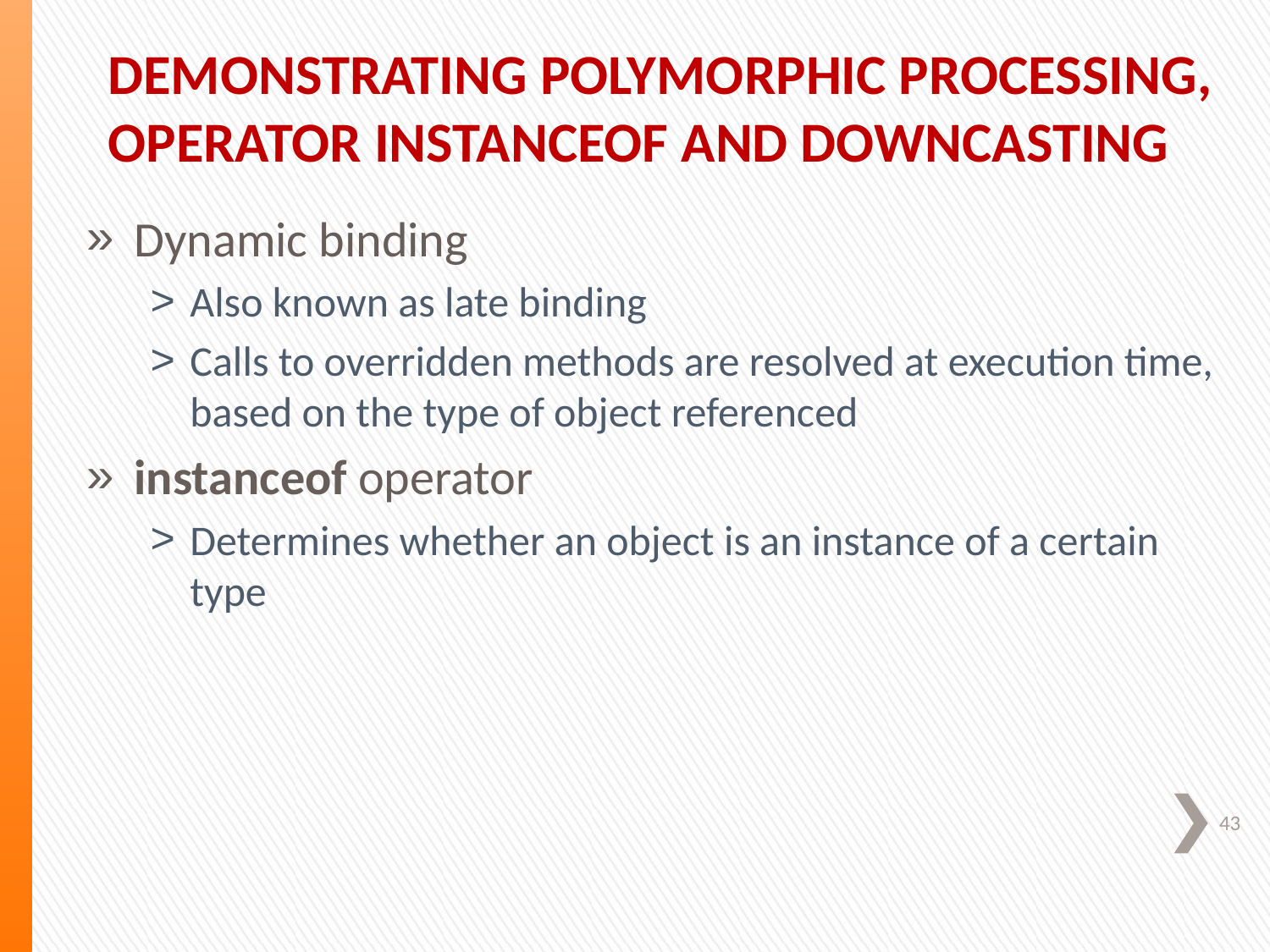

# Demonstrating Polymorphic Processing, Operator instanceof and Downcasting
Dynamic binding
Also known as late binding
Calls to overridden methods are resolved at execution time, based on the type of object referenced
instanceof operator
Determines whether an object is an instance of a certain type
43